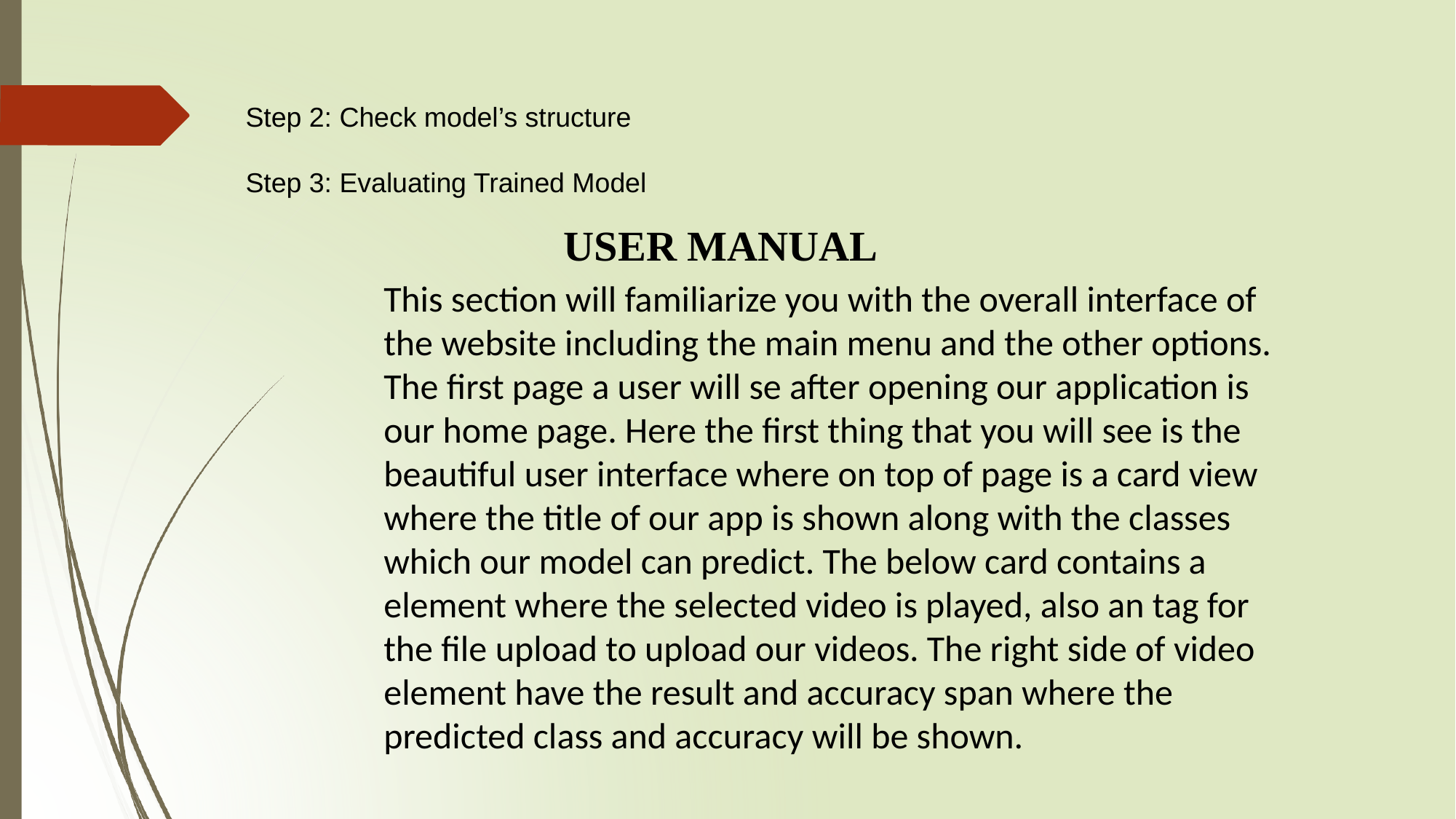

Step 2: Check model’s structure

Step 3: Evaluating Trained Model
# USER MANUAL
This section will familiarize you with the overall interface of the website including the main menu and the other options. The first page a user will se after opening our application is our home page. Here the first thing that you will see is the beautiful user interface where on top of page is a card view where the title of our app is shown along with the classes which our model can predict. The below card contains a element where the selected video is played, also an tag for the file upload to upload our videos. The right side of video element have the result and accuracy span where the predicted class and accuracy will be shown.